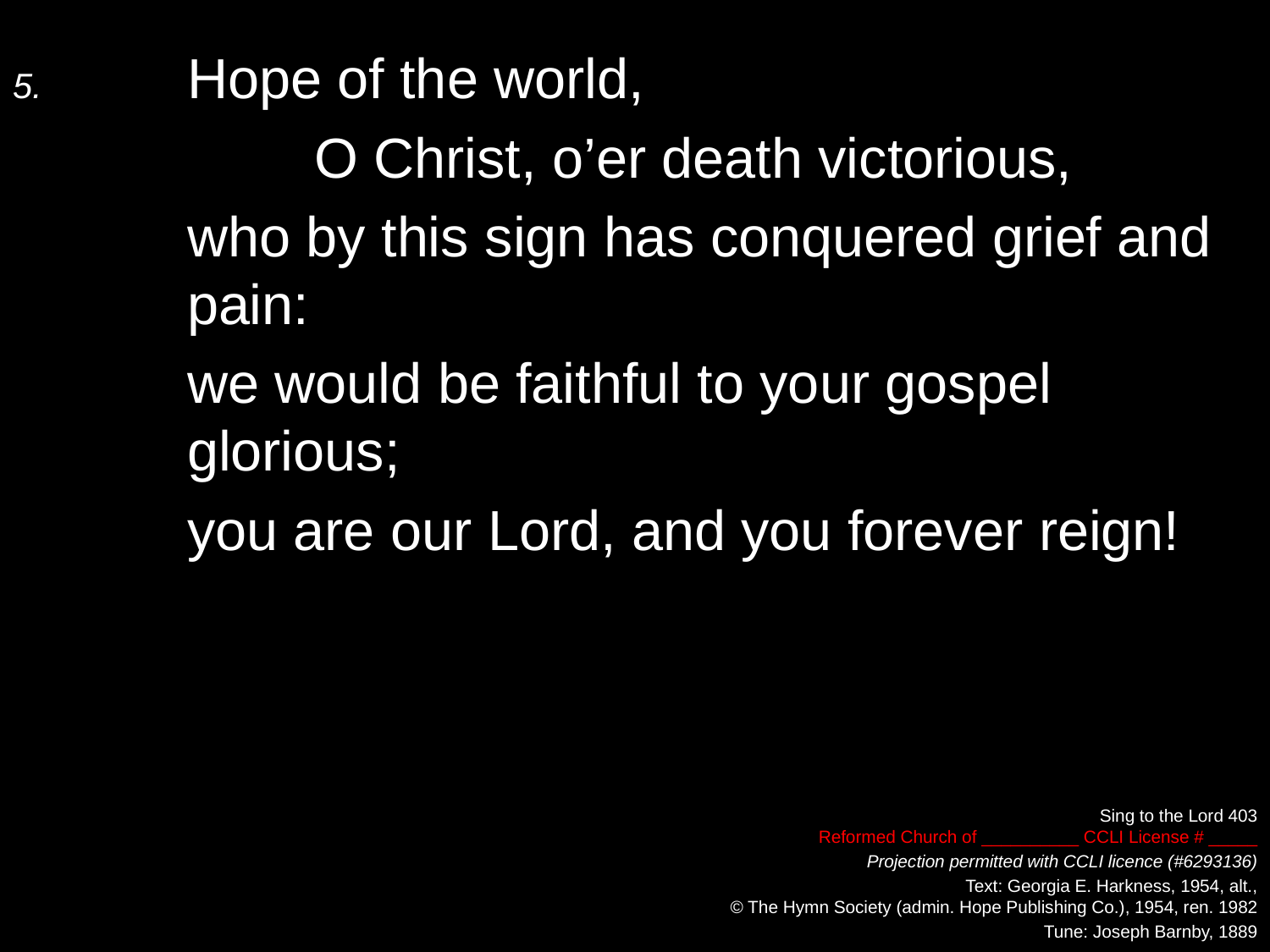

5.	Hope of the world,
		O Christ, o’er death victorious,
	who by this sign has conquered grief and pain:
	we would be faithful to your gospel glorious;
	you are our Lord, and you forever reign!
Sing to the Lord 403
Reformed Church of __________ CCLI License # _____
Projection permitted with CCLI licence (#6293136)
Text: Georgia E. Harkness, 1954, alt.,
© The Hymn Society (admin. Hope Publishing Co.), 1954, ren. 1982
Tune: Joseph Barnby, 1889